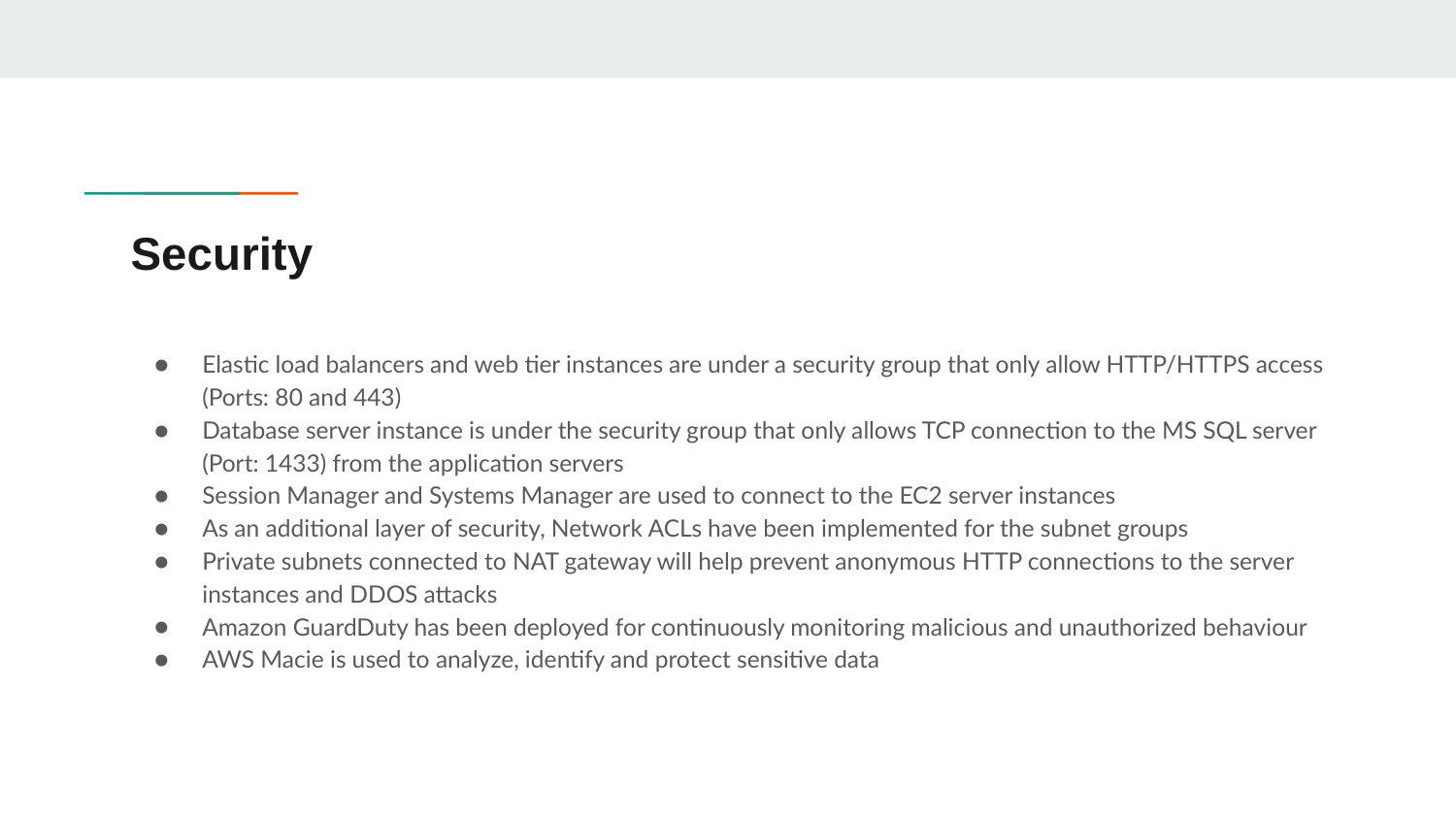

# Security
Elastic load balancers and web tier instances are under a security group that only allow HTTP/HTTPS access (Ports: 80 and 443)
Database server instance is under the security group that only allows TCP connection to the MS SQL server (Port: 1433) from the application servers
Session Manager and Systems Manager are used to connect to the EC2 server instances
As an additional layer of security, Network ACLs have been implemented for the subnet groups
Private subnets connected to NAT gateway will help prevent anonymous HTTP connections to the server instances and DDOS attacks
Amazon GuardDuty has been deployed for continuously monitoring malicious and unauthorized behaviour
AWS Macie is used to analyze, identify and protect sensitive data